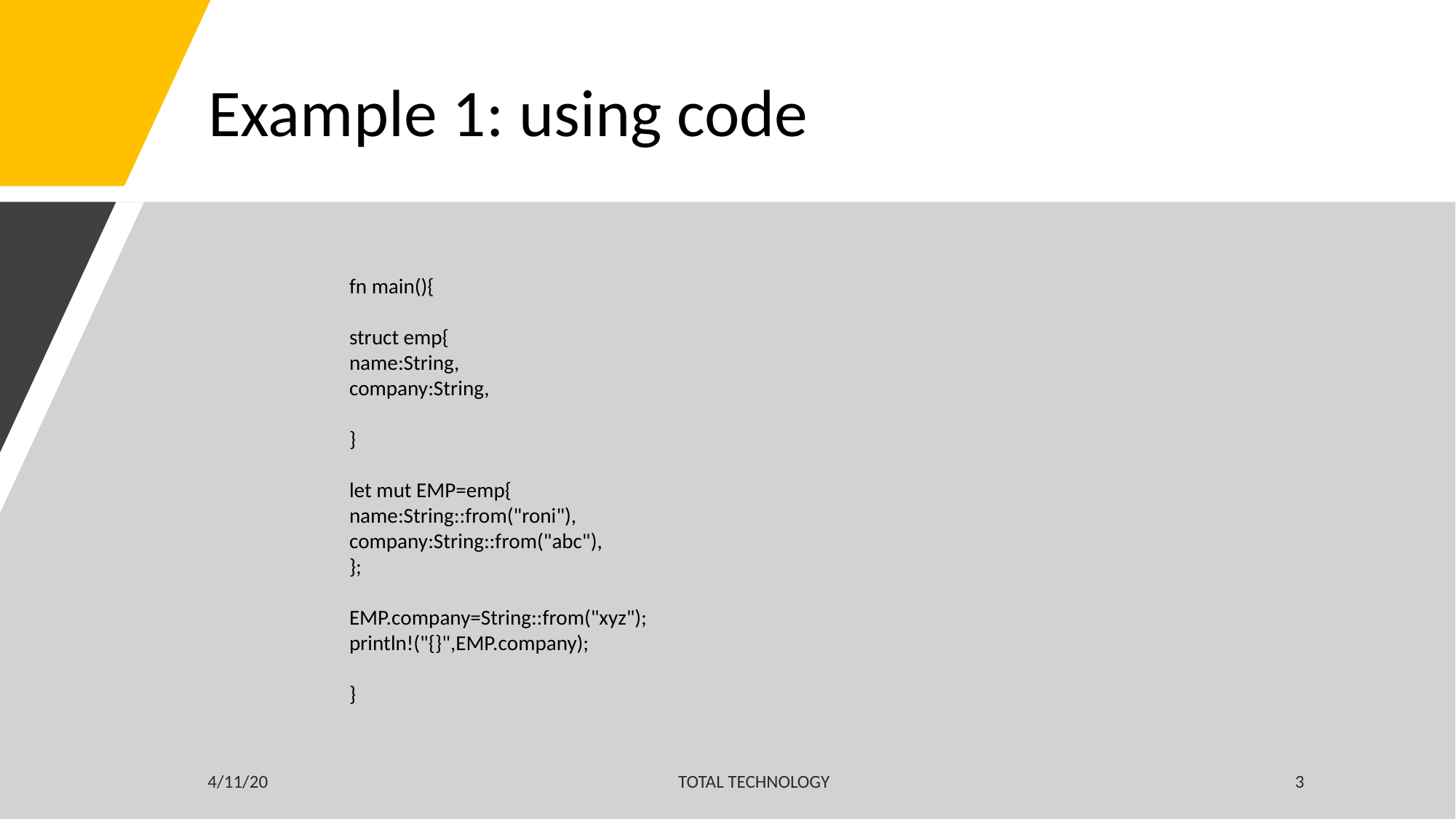

# Example 1: using code

fn main(){
struct emp{
name:String,
company:String,
}
let mut EMP=emp{
name:String::from("roni"),
company:String::from("abc"),
};
EMP.company=String::from("xyz");
println!("{}",EMP.company);
}

4/11/20
TOTAL TECHNOLOGY
3